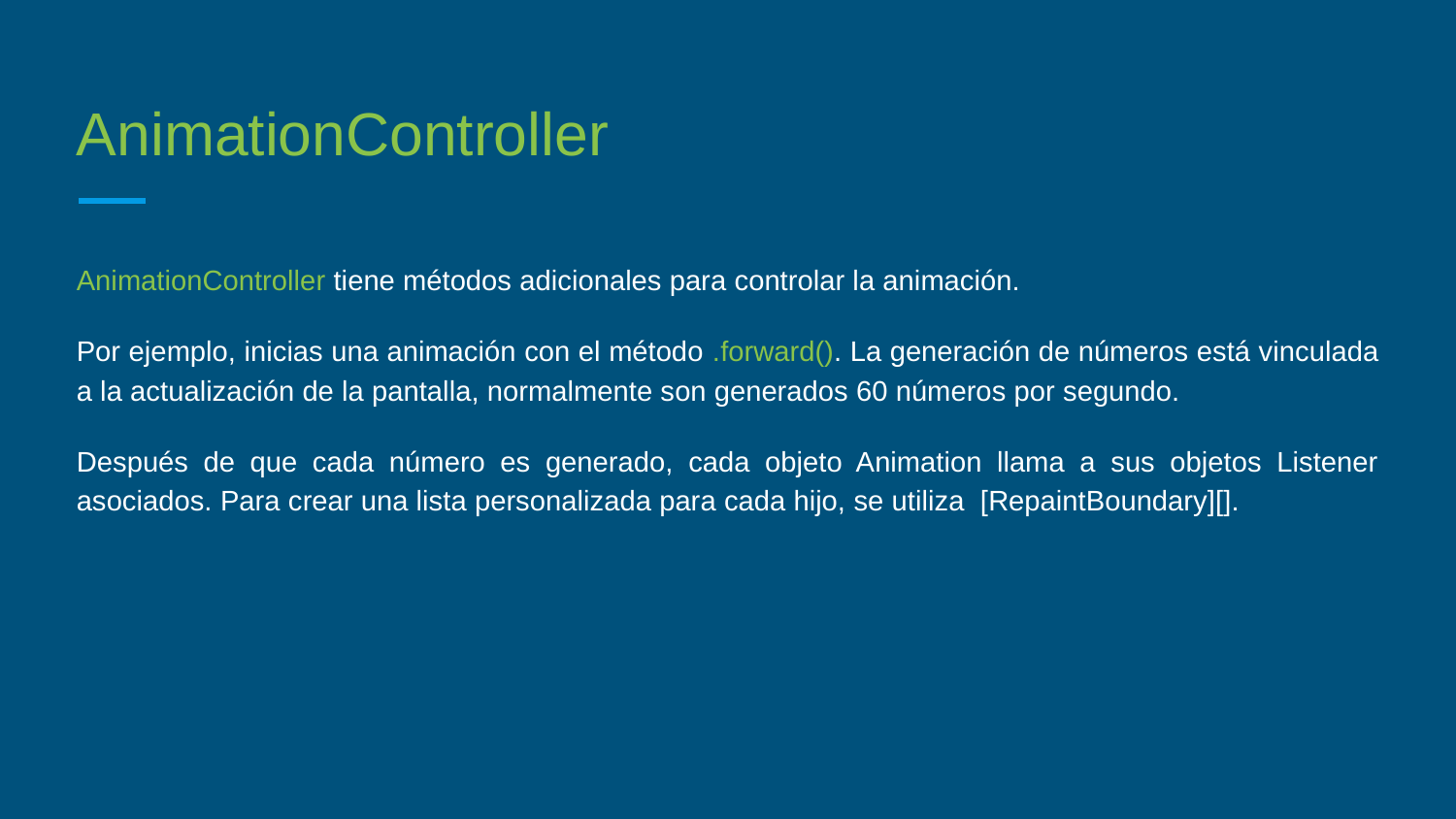

# AnimationController
AnimationController tiene métodos adicionales para controlar la animación.
Por ejemplo, inicias una animación con el método .forward(). La generación de números está vinculada a la actualización de la pantalla, normalmente son generados 60 números por segundo.
Después de que cada número es generado, cada objeto Animation llama a sus objetos Listener asociados. Para crear una lista personalizada para cada hijo, se utiliza  [RepaintBoundary][].